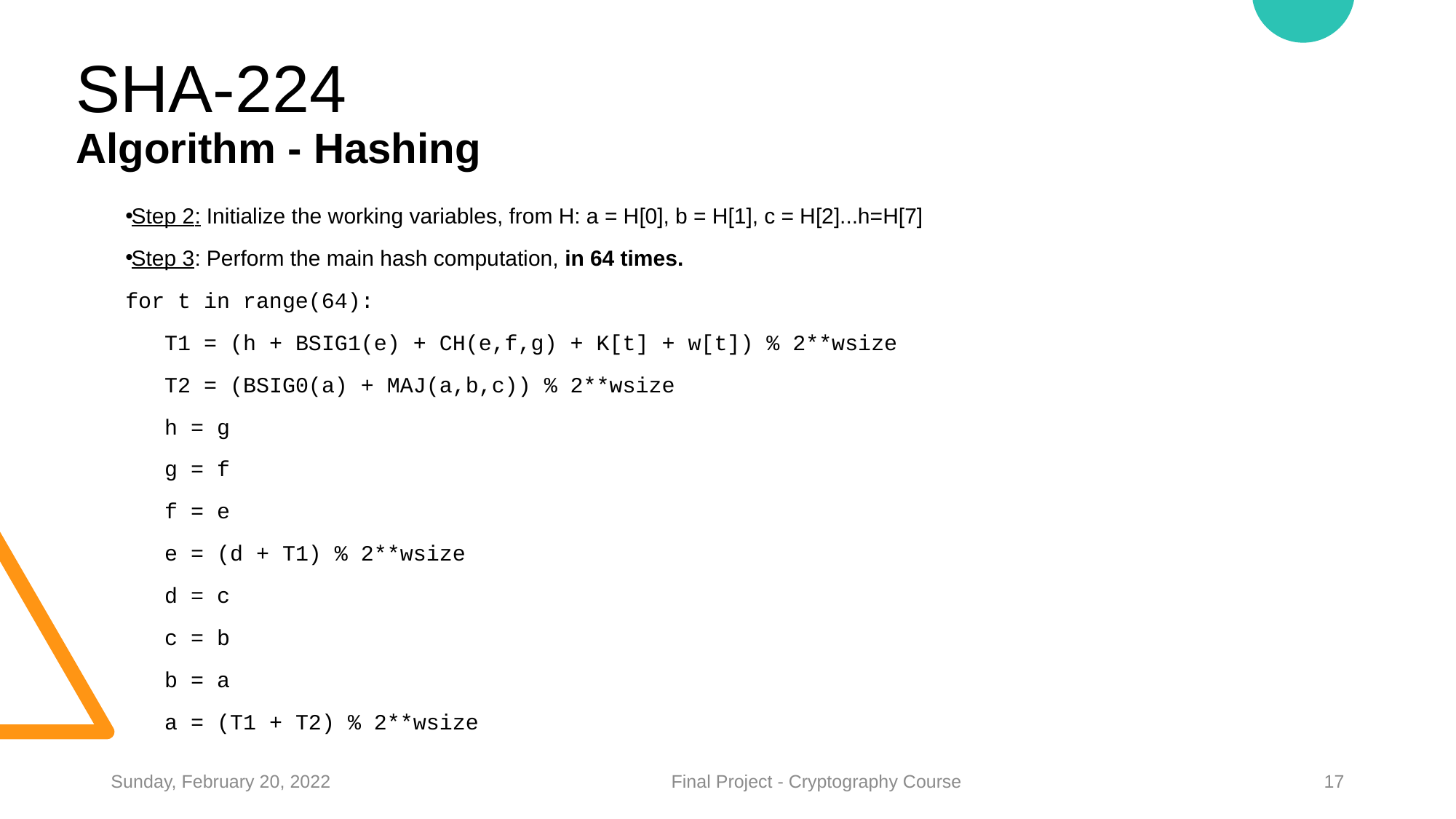

SHA-224
Algorithm - Hashing
Step 2: Initialize the working variables, from H: a = H[0], b = H[1], c = H[2]...h=H[7]
Step 3: Perform the main hash computation, in 64 times.
for t in range(64):
   T1 = (h + BSIG1(e) + CH(e,f,g) + K[t] + w[t]) % 2**wsize
   T2 = (BSIG0(a) + MAJ(a,b,c)) % 2**wsize
   h = g
   g = f
   f = e
   e = (d + T1) % 2**wsize
   d = c
   c = b
   b = a
   a = (T1 + T2) % 2**wsize

Sunday, February 20, 2022
Final Project - Cryptography Course
17